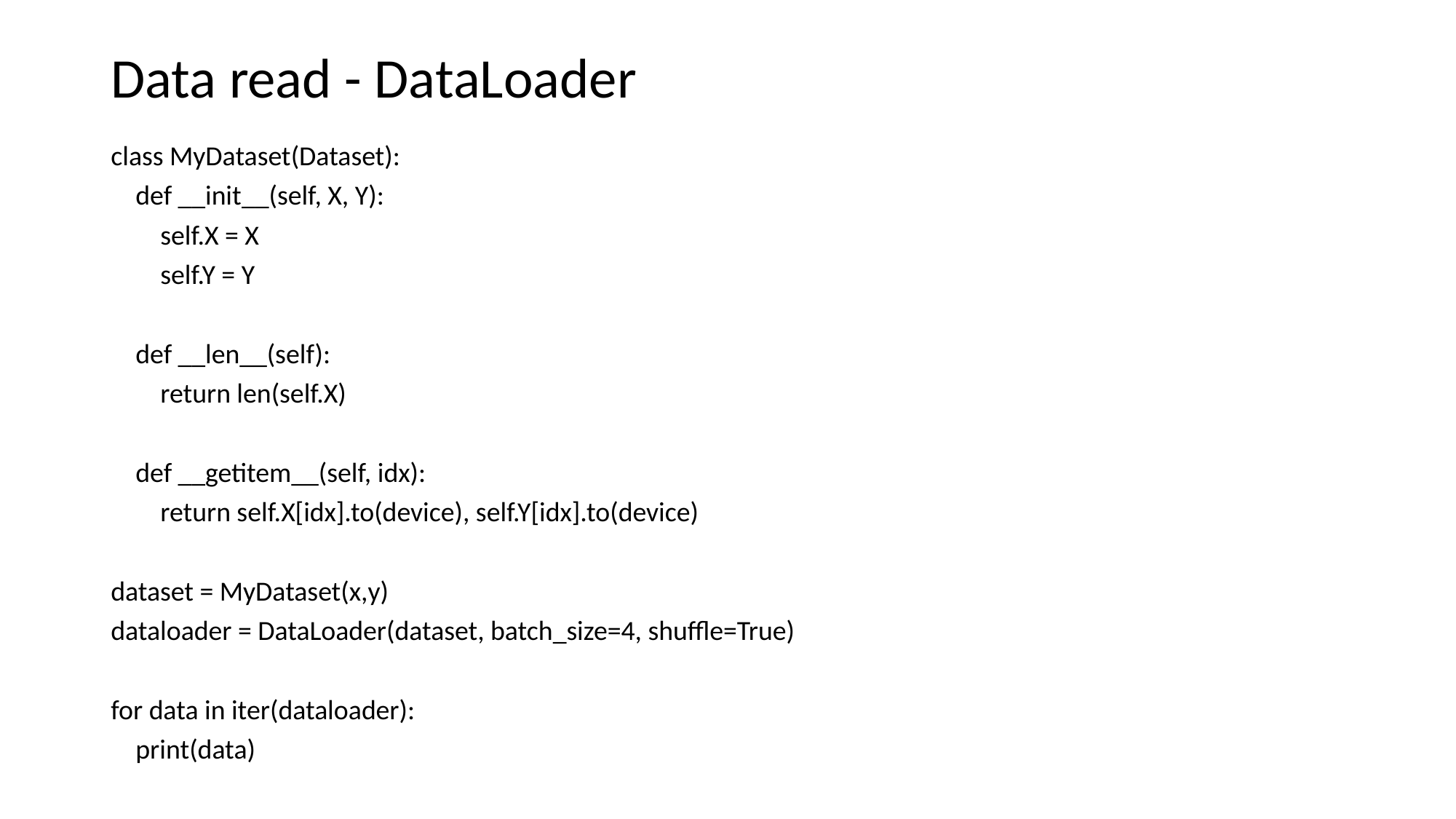

# Data read - DataLoader
class MyDataset(Dataset):
    def __init__(self, X, Y):
        self.X = X
        self.Y = Y

    def __len__(self):
        return len(self.X)

    def __getitem__(self, idx):
        return self.X[idx].to(device), self.Y[idx].to(device)

dataset = MyDataset(x,y)
dataloader = DataLoader(dataset, batch_size=4, shuffle=True)

for data in iter(dataloader):
    print(data)